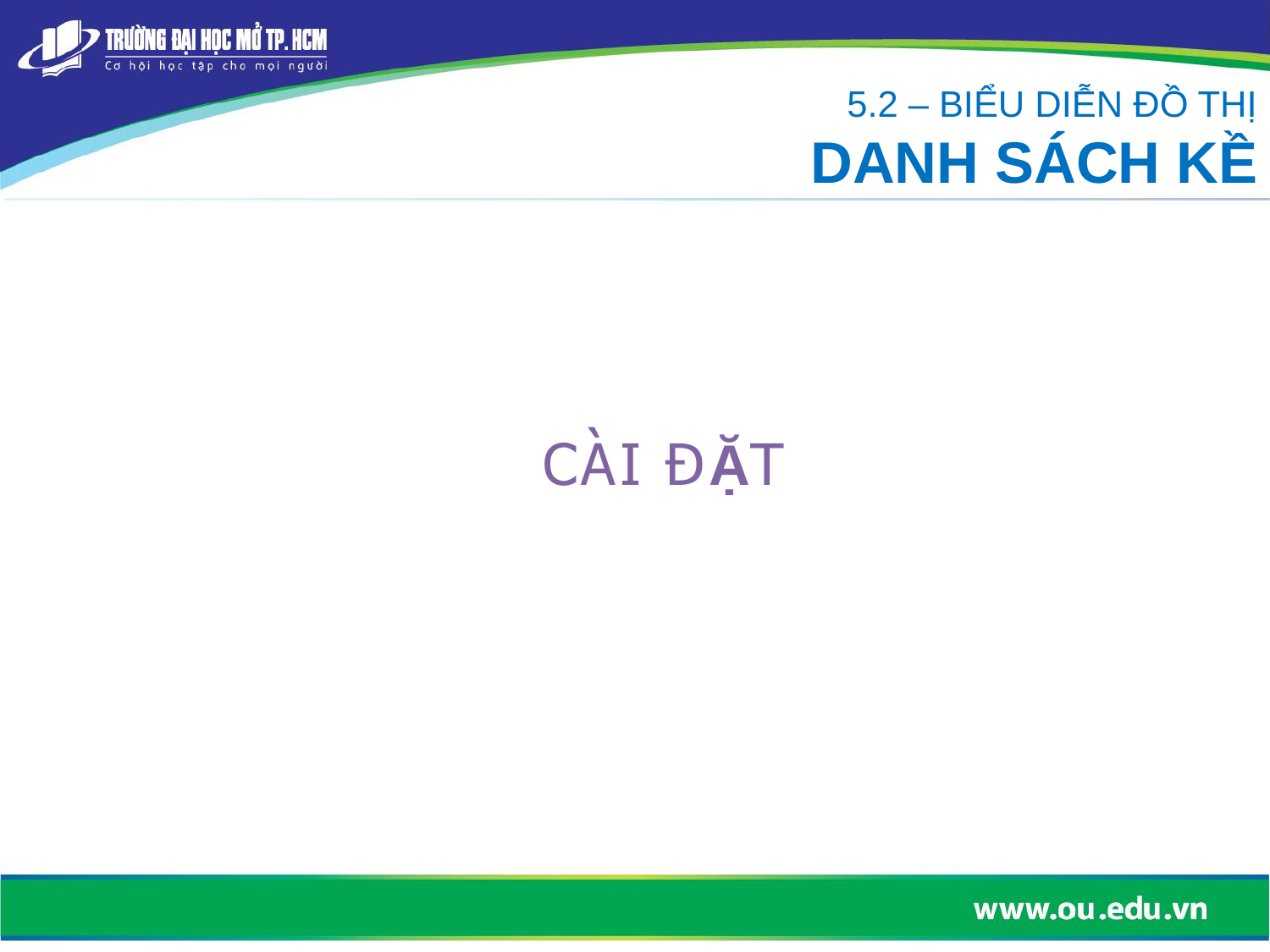

5.2 – BIỂU DIỄN ĐỒ THỊ
DANH SÁCH KỀ
# CÀI ĐẶT